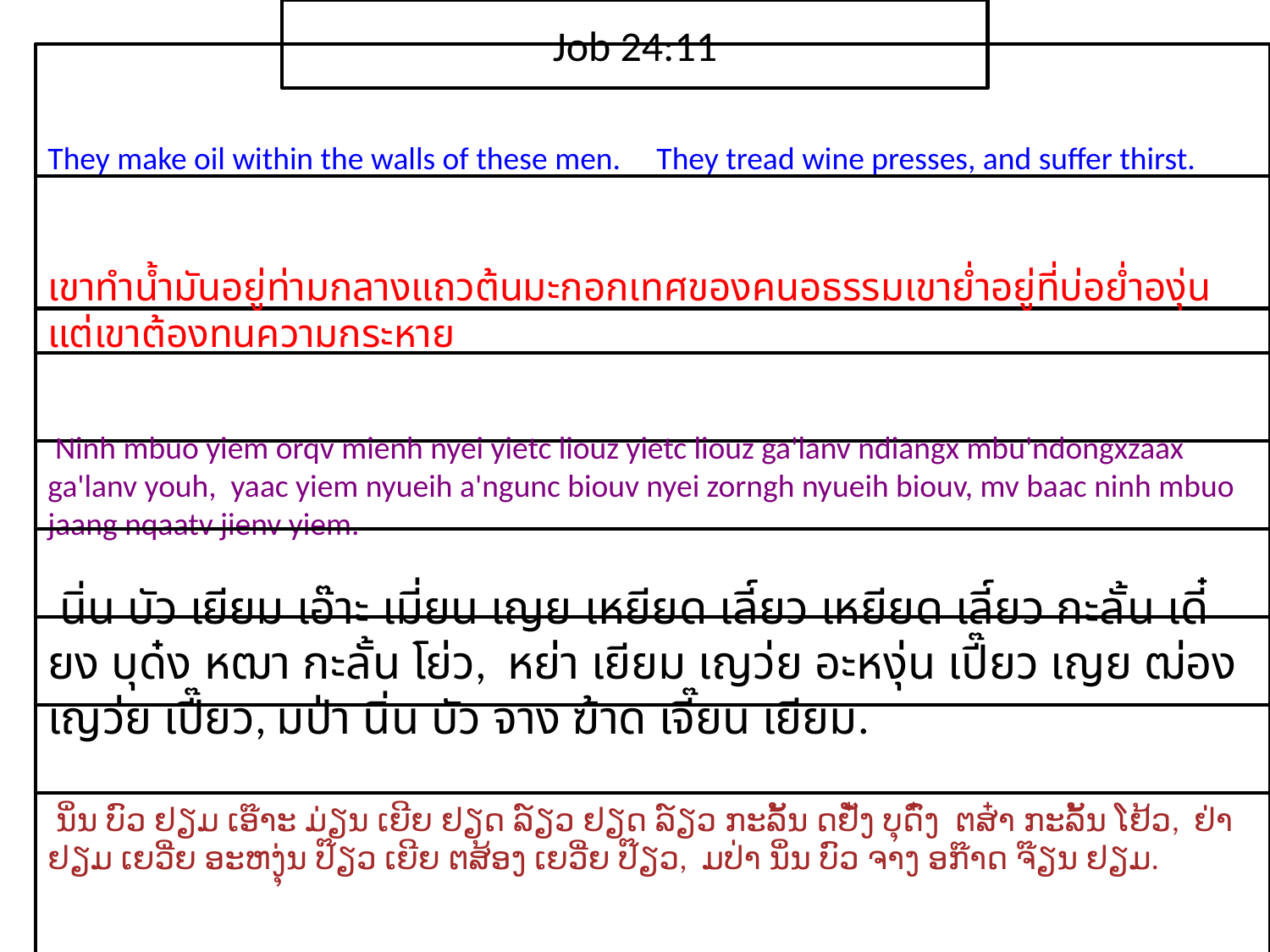

Job 24:11
They make oil within the walls of these men.     They tread wine presses, and suffer thirst.
เขา​ทำ​น้ำ​มัน​อยู่​ท่ามกลาง​แถว​ต้น​มะกอก​เทศ​ของ​คน​อธรรมเขา​ย่ำ​อยู่​ที่​บ่อ​ย่ำ​องุ่น แต่​เขา​ต้อง​ทน​ความ​กระหาย
 Ninh mbuo yiem orqv mienh nyei yietc liouz yietc liouz ga'lanv ndiangx mbu'ndongxzaax ga'lanv youh,  yaac yiem nyueih a'ngunc biouv nyei zorngh nyueih biouv, mv baac ninh mbuo jaang nqaatv jienv yiem.
 นิ่น บัว เยียม เอ๊าะ เมี่ยน เญย เหยียด เลี์ยว เหยียด เลี์ยว กะลั้น เดี๋ยง บุด๋ง หฒา กะลั้น โย่ว,  หย่า เยียม เญว่ย อะหงุ่น เปี๊ยว เญย ฒ่อง เญว่ย เปี๊ยว, มป่า นิ่น บัว จาง ฆ้าด เจี๊ยน เยียม.
 ນິ່ນ ບົວ ຢຽມ ເອ໊າະ ມ່ຽນ ເຍີຍ ຢຽດ ລ໌ຽວ ຢຽດ ລ໌ຽວ ກະລັ້ນ ດຢັ໋ງ ບຸດົ໋ງ  ຕສ໋າ ກະລັ້ນ ໂຢ້ວ,  ຢ່າ ຢຽມ ເຍວີ່ຍ ອະຫງຸ່ນ ປ໊ຽວ ເຍີຍ ຕສ້ອງ ເຍວີ່ຍ ປ໊ຽວ,  ມປ່າ ນິ່ນ ບົວ ຈາງ ອກ໊າດ ຈ໊ຽນ ຢຽມ.